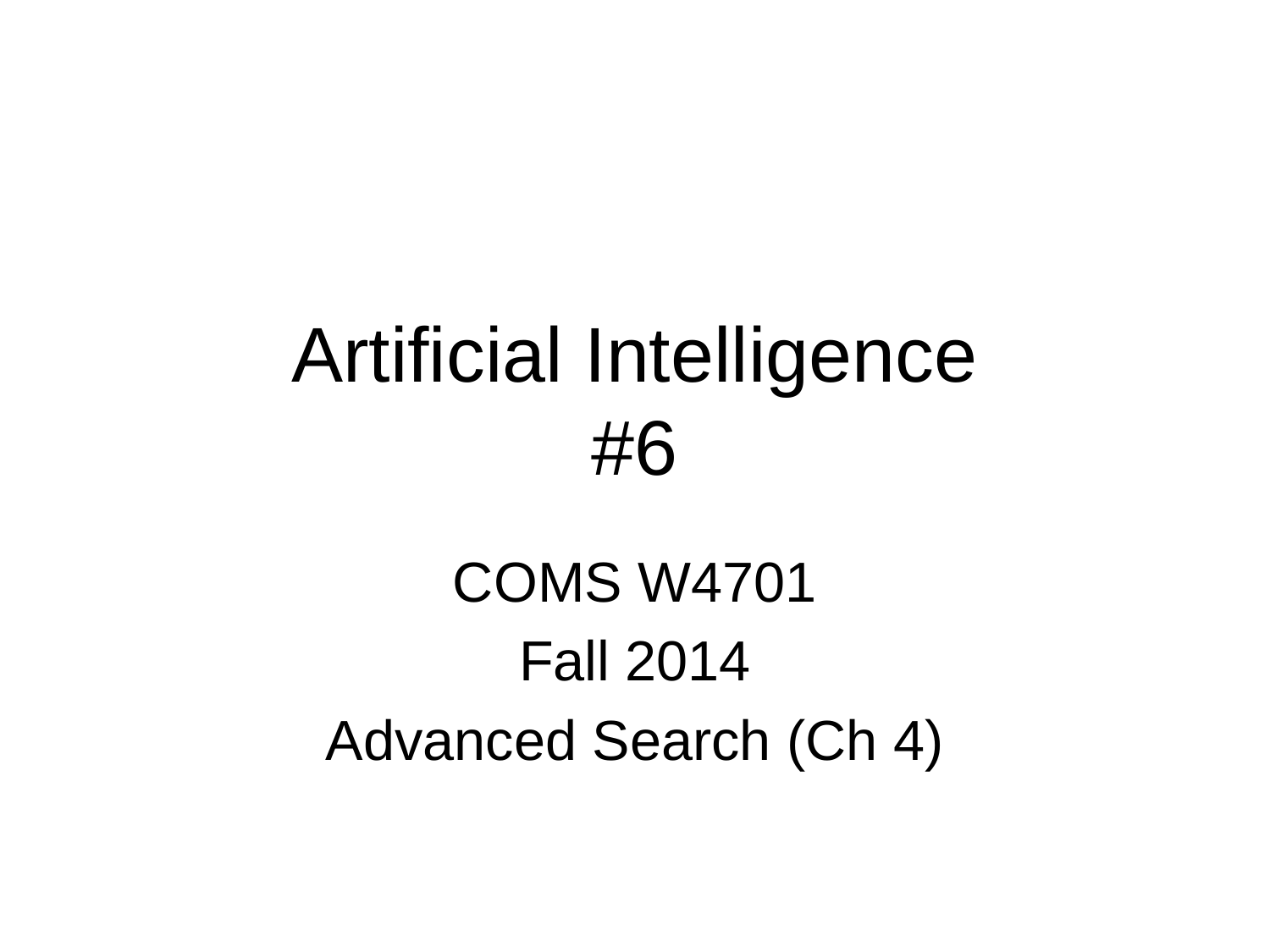

# Artificial Intelligence #6
COMS W4701
Fall 2014
Advanced Search (Ch 4)